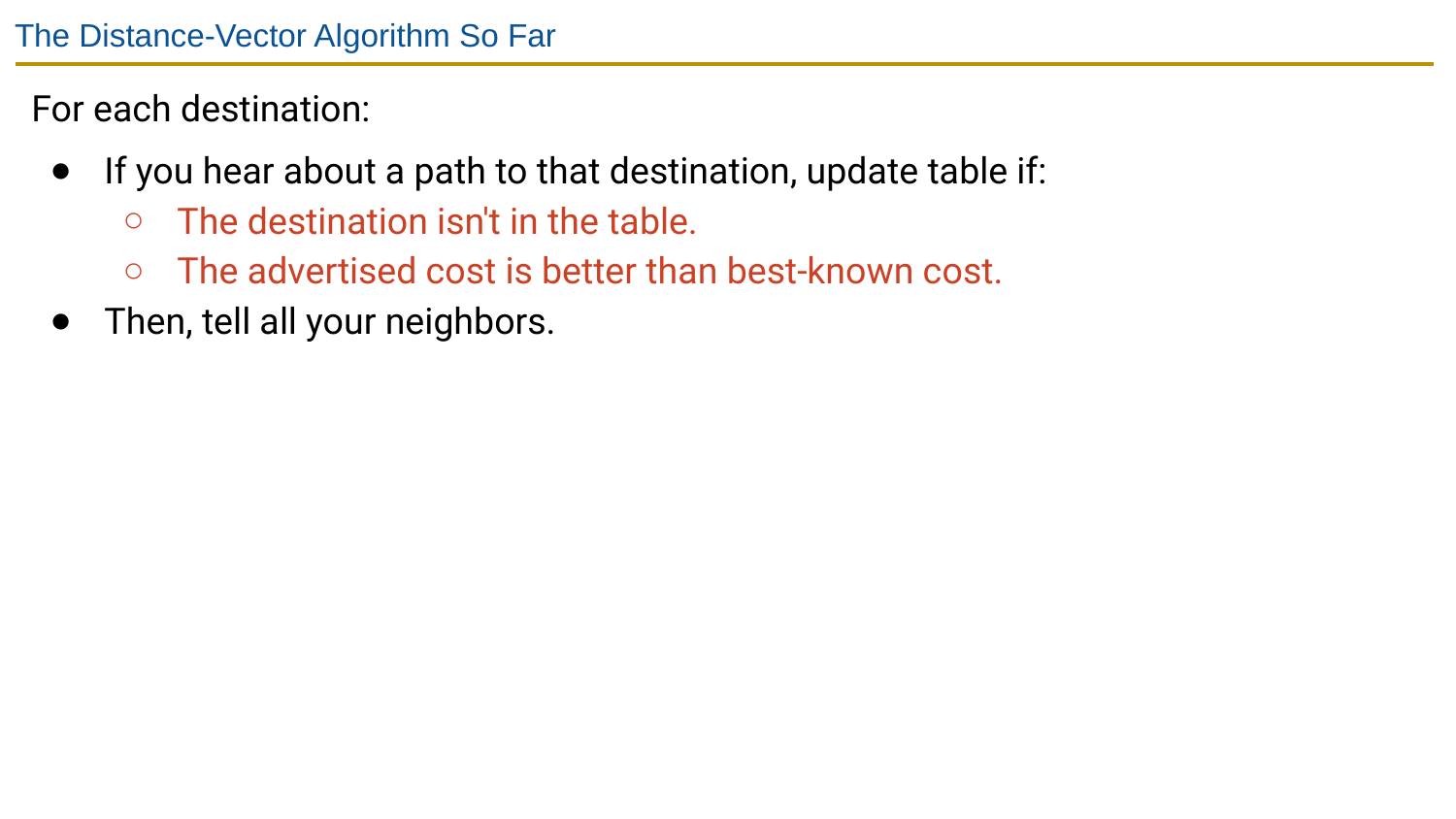

# The Distance-Vector Algorithm So Far
For each destination:
If you hear about a path to that destination, update table if:
The destination isn't in the table.
The advertised cost is better than best-known cost.
Then, tell all your neighbors.